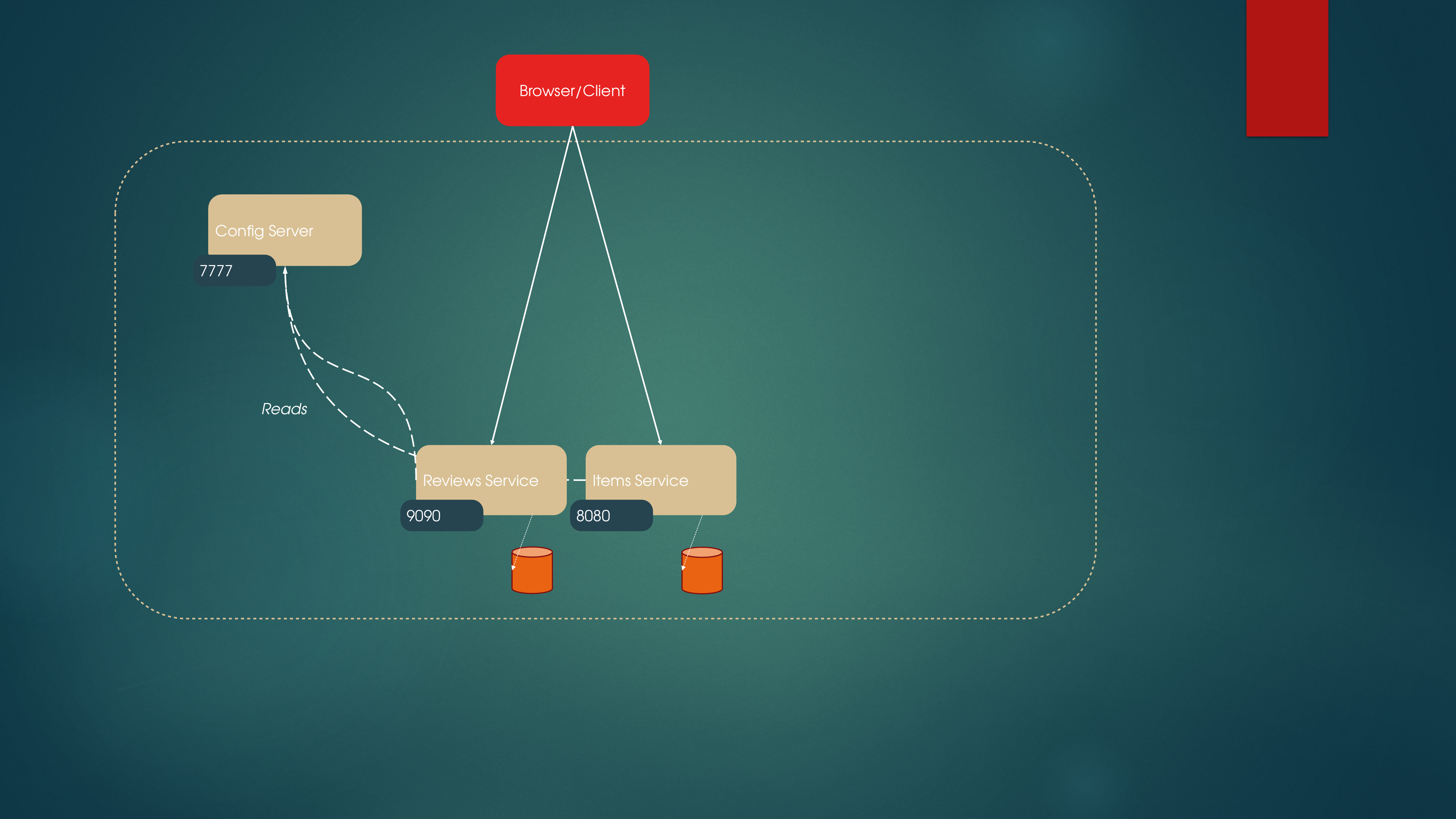

Browser/Client

Config Server
7777
Reads
Reviews Service
Items Service
9090
8080